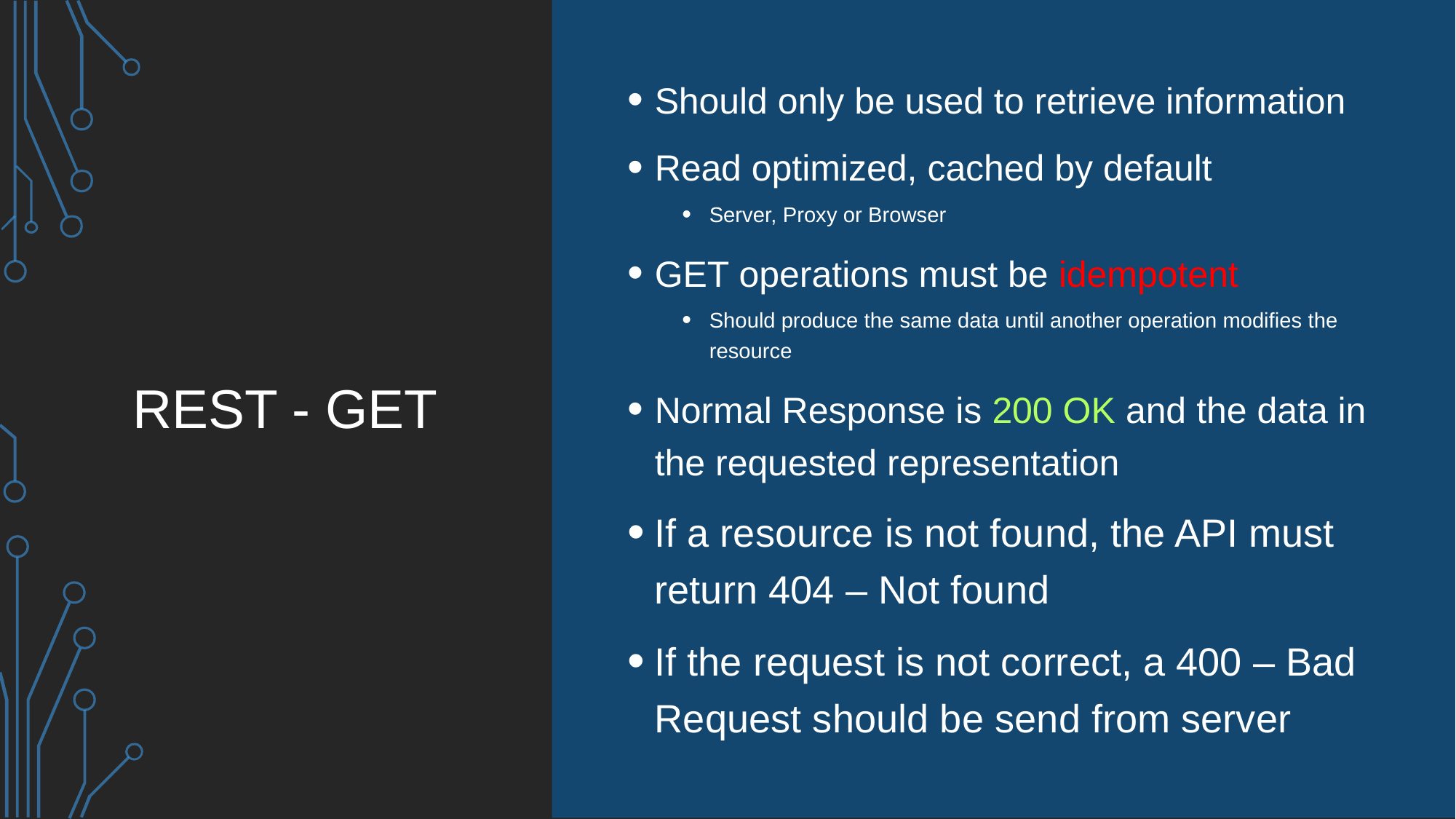

Should only be used to retrieve information
Read optimized, cached by default
Server, Proxy or Browser
GET operations must be idempotent
Should produce the same data until another operation modifies the resource
Normal Response is 200 OK and the data in the requested representation
If a resource is not found, the API must return 404 – Not found
If the request is not correct, a 400 – Bad Request should be send from server

# REST - GET